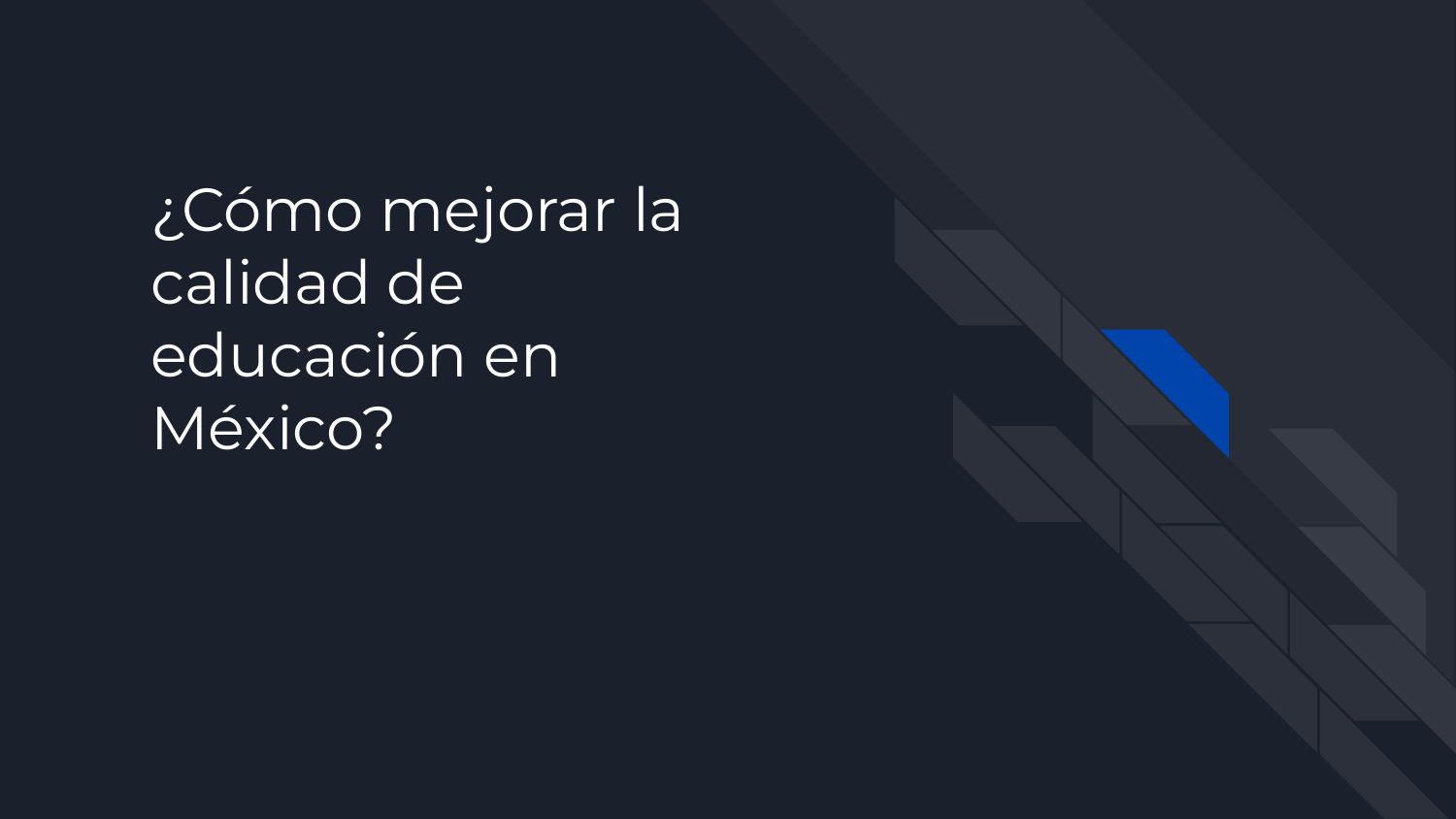

# ¿Cómo mejorar la calidad de educación en México?